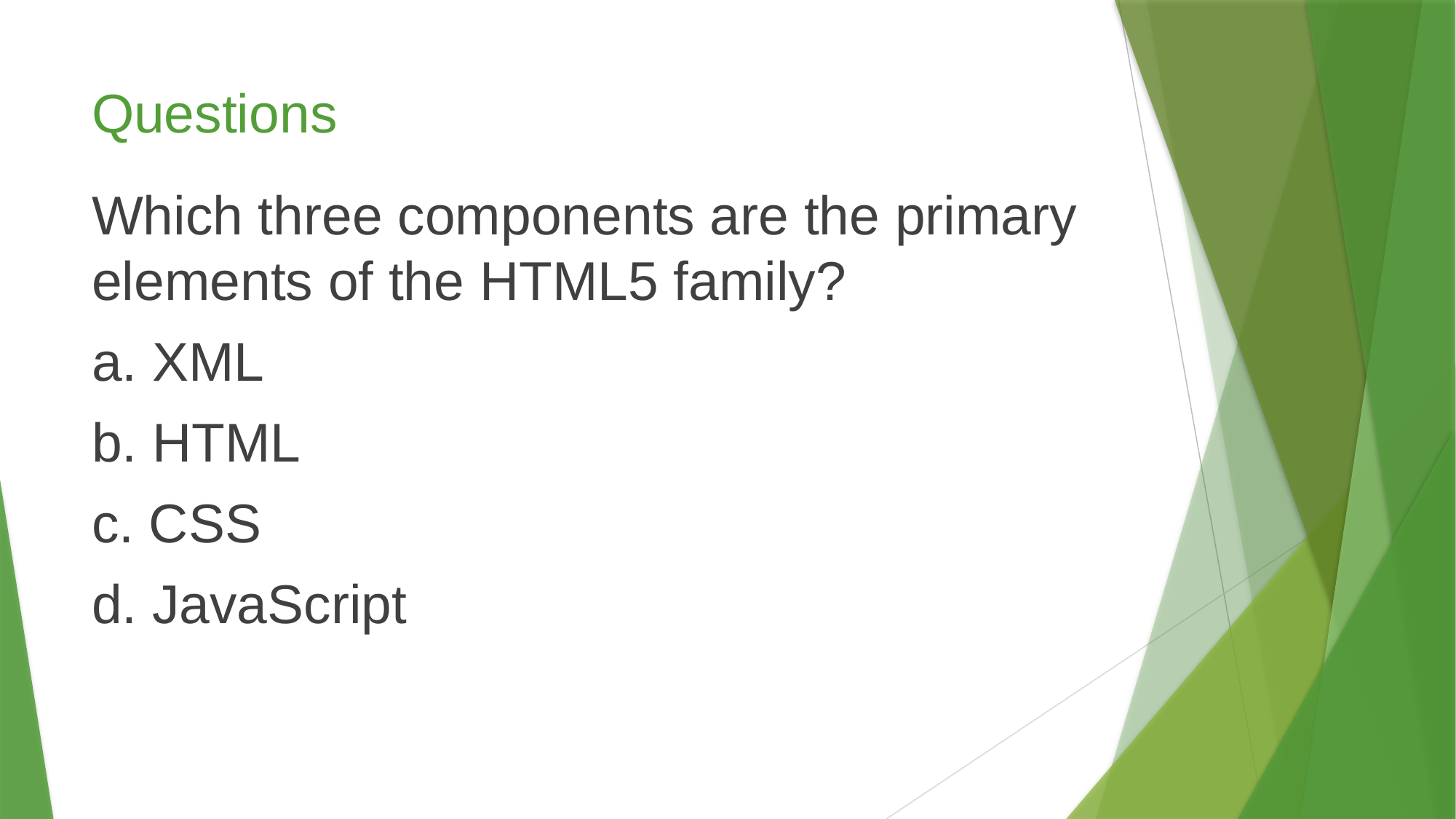

# Questions
Which three components are the primary elements of the HTML5 family?
a. XML
b. HTML
c. CSS
d. JavaScript